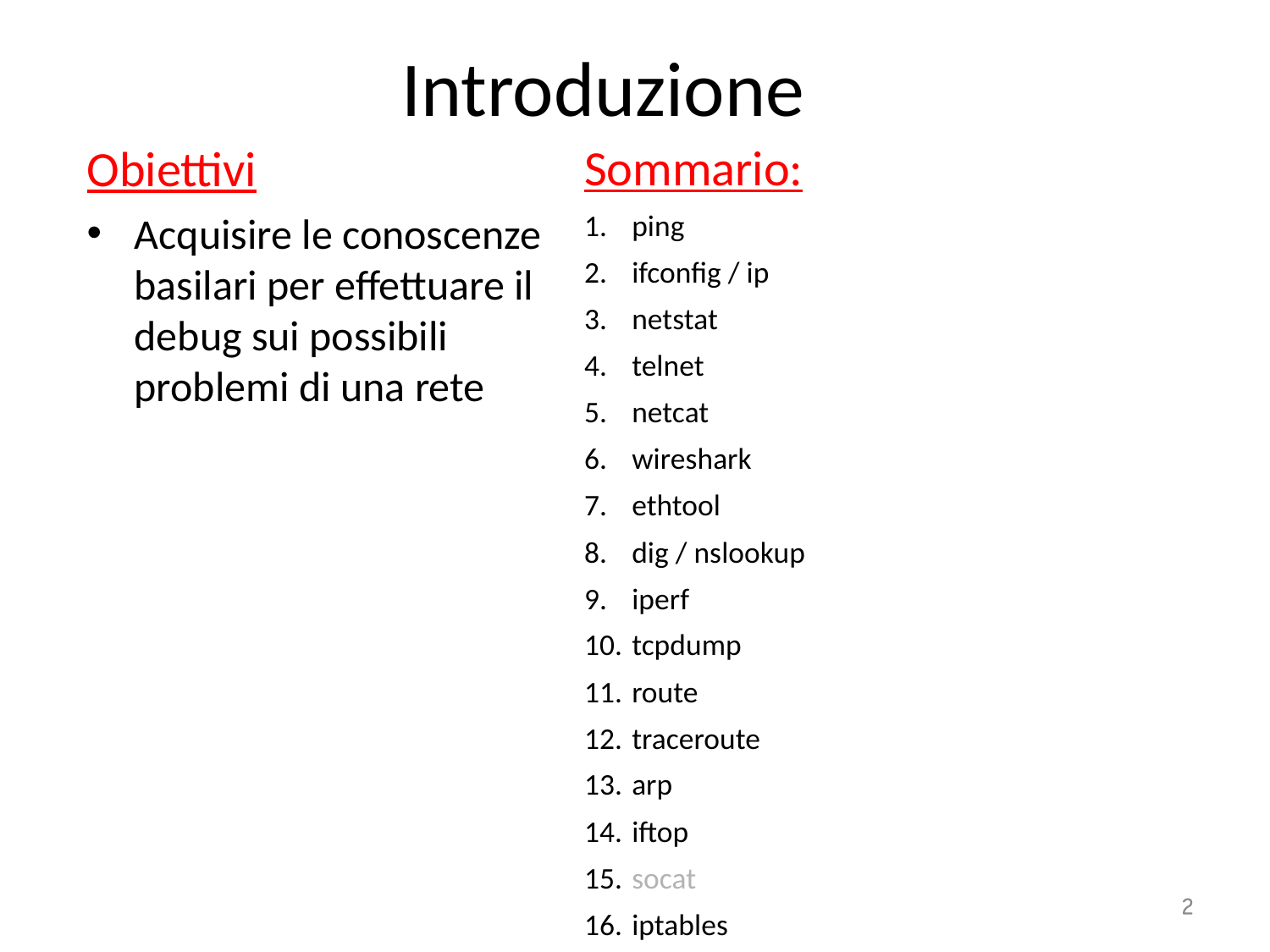

Introduzione
Sommario:
ping
ifconfig / ip
netstat
telnet
netcat
wireshark
ethtool
dig / nslookup
iperf
tcpdump
route
traceroute
arp
iftop
socat
iptables

Obiettivi
Acquisire le conoscenze basilari per effettuare il debug sui possibili problemi di una rete
2